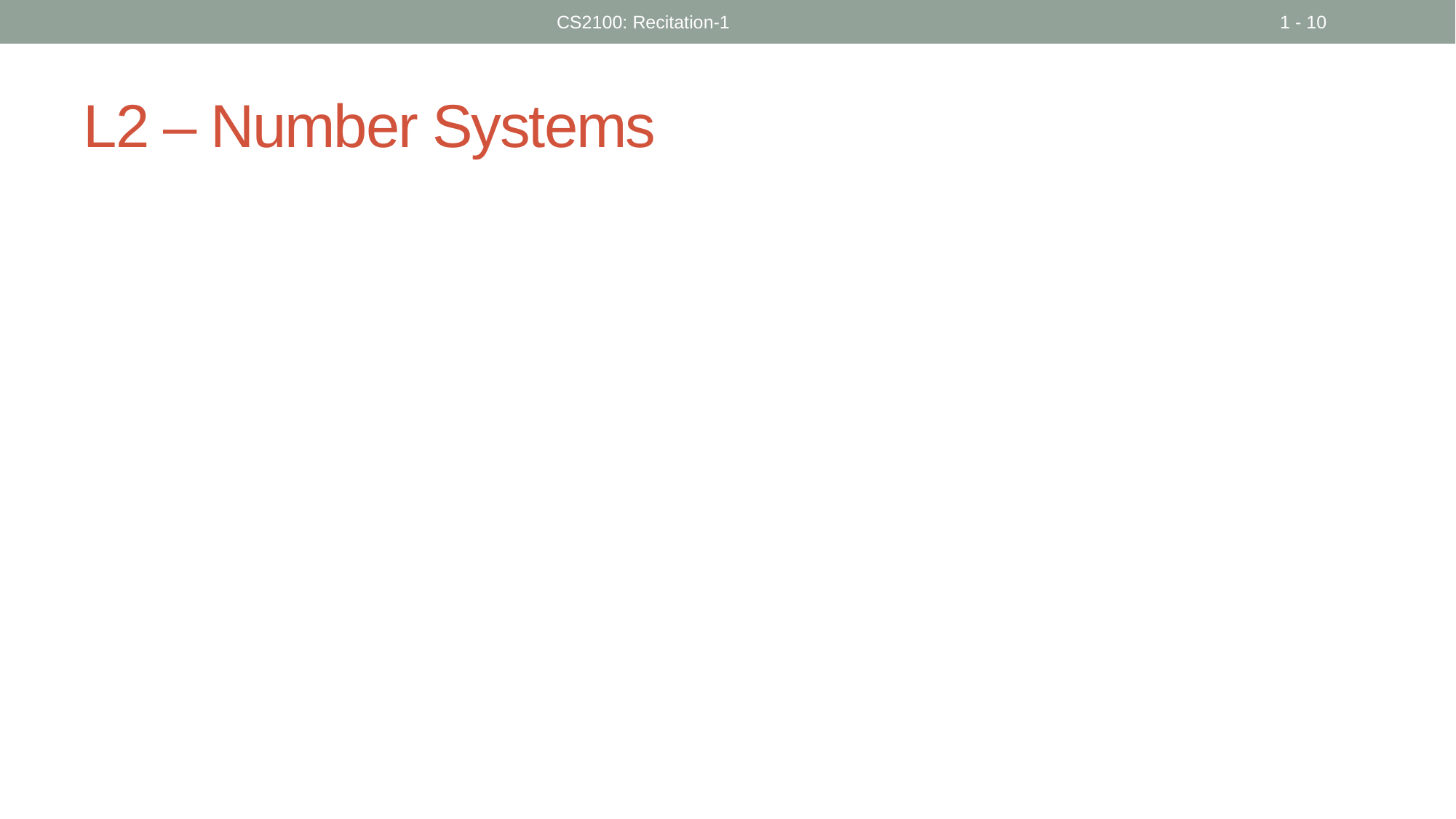

CS2100: Recitation-1
1 - 10
# L2 – Number Systems